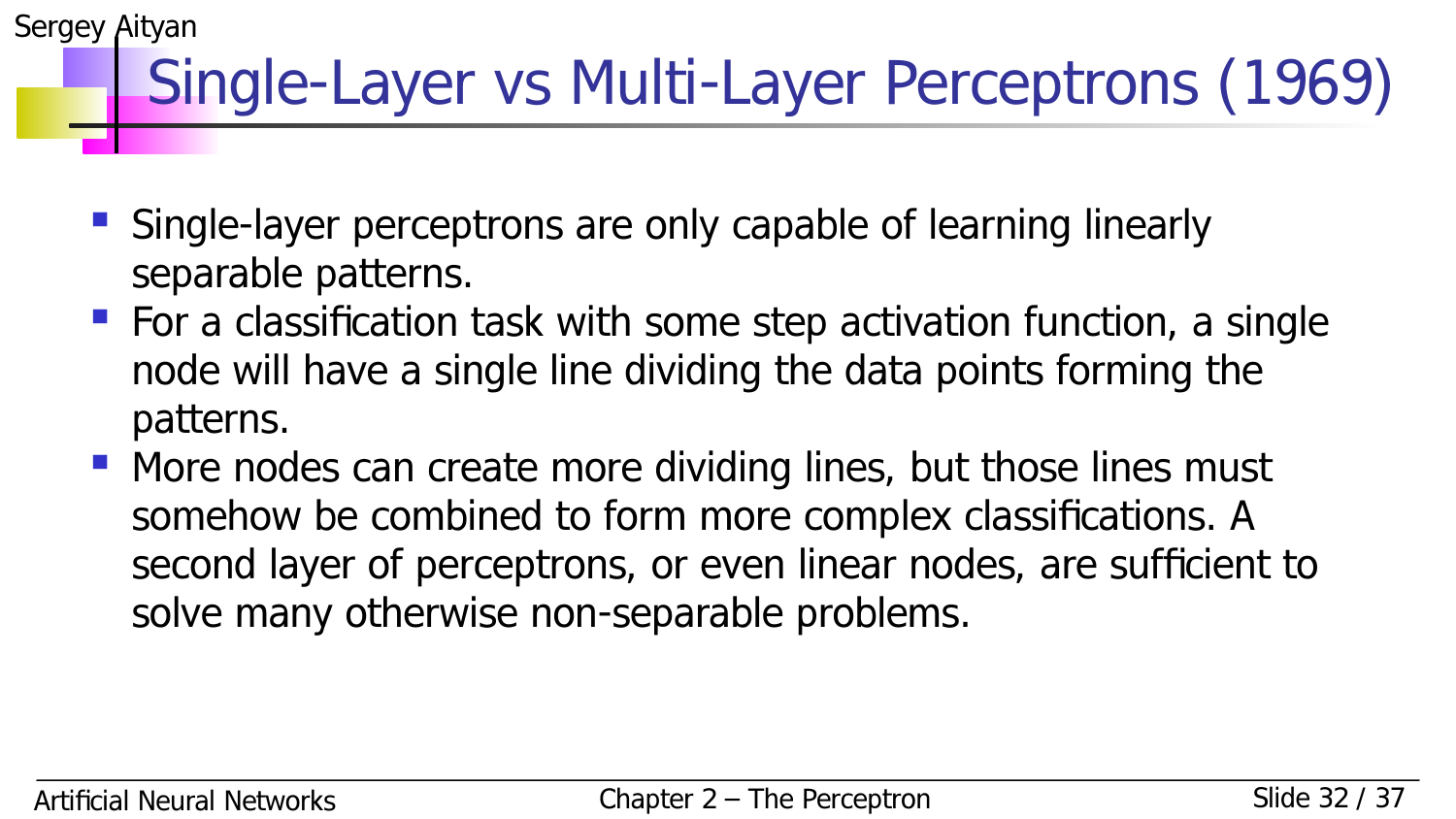

# Single-Layer vs Multi-Layer Perceptrons (1969)
Single-layer perceptrons are only capable of learning linearly separable patterns.
For a classification task with some step activation function, a single node will have a single line dividing the data points forming the patterns.
More nodes can create more dividing lines, but those lines must somehow be combined to form more complex classifications. A second layer of perceptrons, or even linear nodes, are sufficient to solve many otherwise non-separable problems.